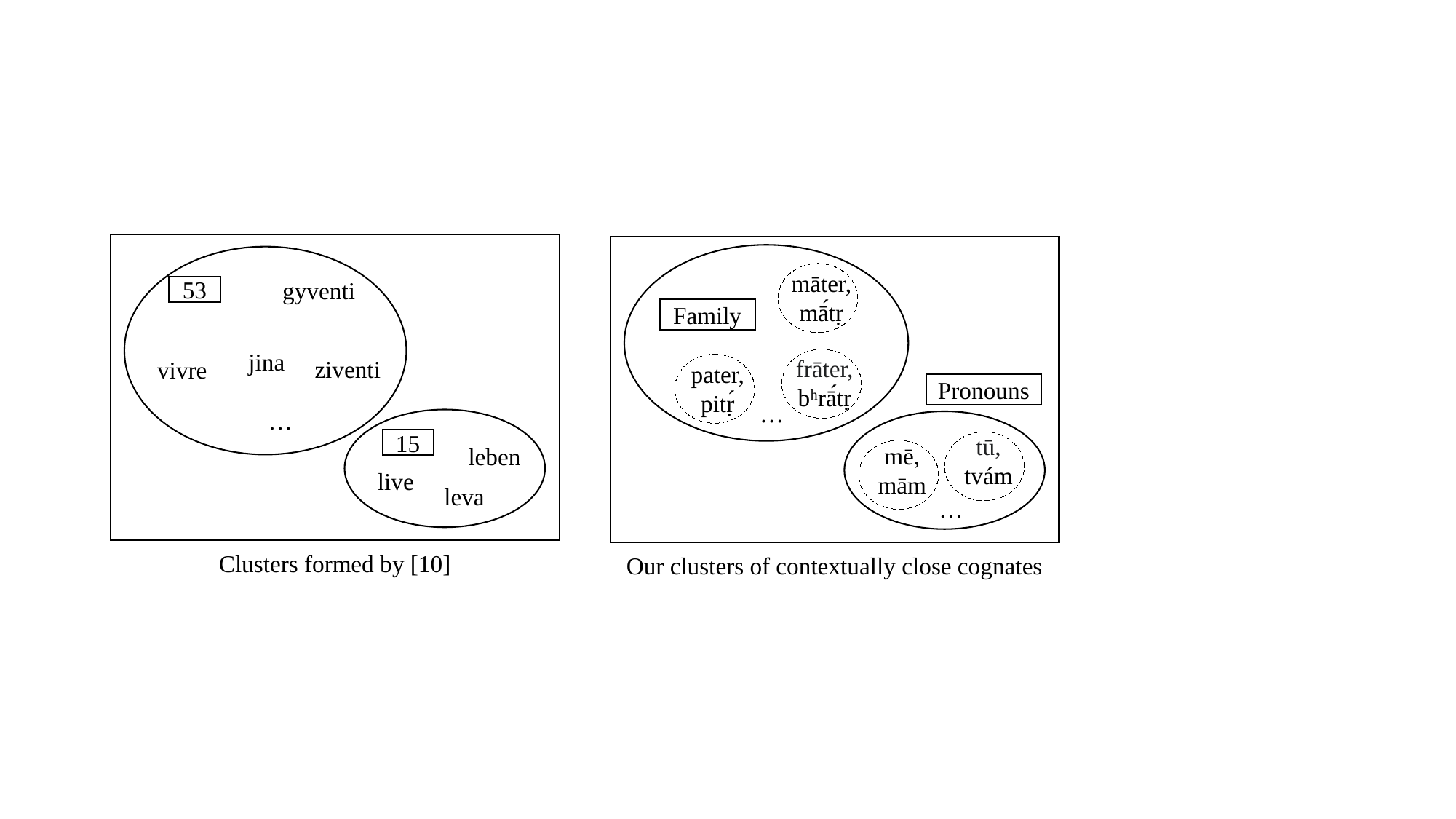

māter, mā́tṛ

gyventi
53
Family
frāter, bʰrā́tṛ
pater, pitṛ́
jina
ziventi

vivre

Pronouns
…
…

tū, tvám
mē, mām
15

leben

live
leva
…
Clusters formed by [10]
Our clusters of contextually close cognates